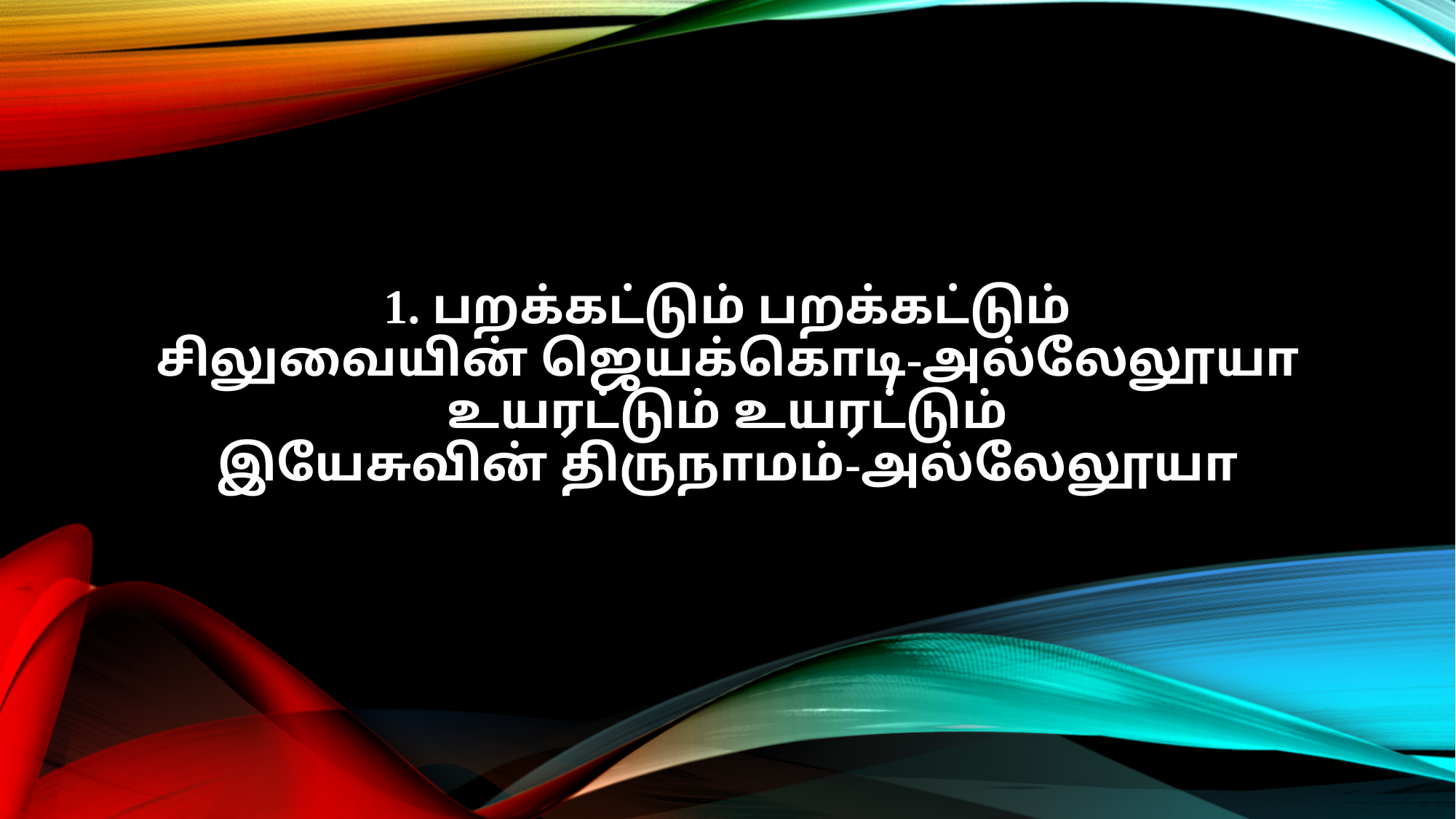

1. பறக்கட்டும் பறக்கட்டும்
சிலுவையின் ஜெயக்கொடி-அல்லேலூயா
உயரட்டும் உயரட்டும்
இயேசுவின் திருநாமம்-அல்லேலூயா